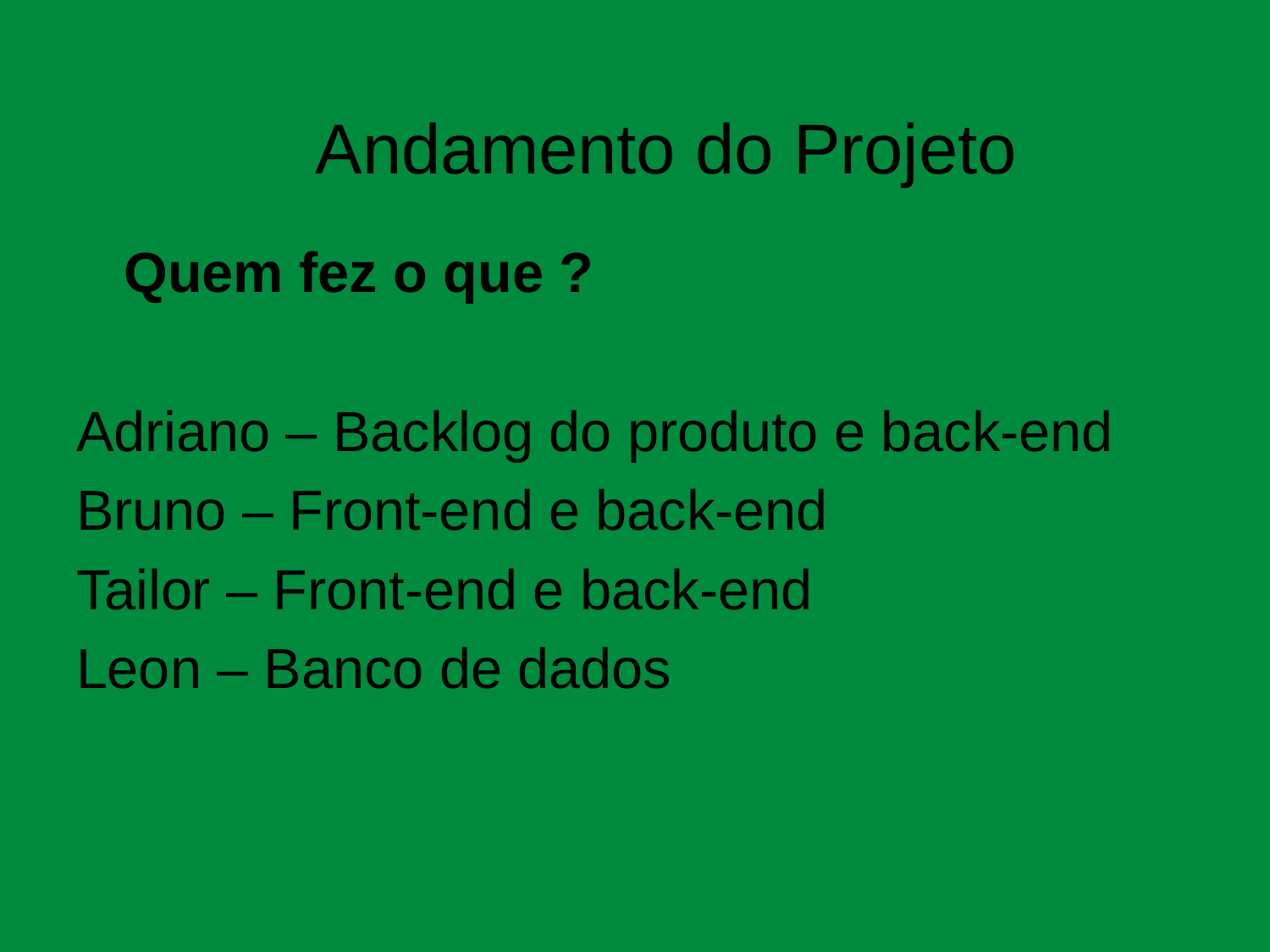

# Andamento do Projeto
 	Quem fez o que ?

Adriano – Backlog do produto e back-end
Bruno – Front-end e back-end
Tailor – Front-end e back-end
Leon – Banco de dados